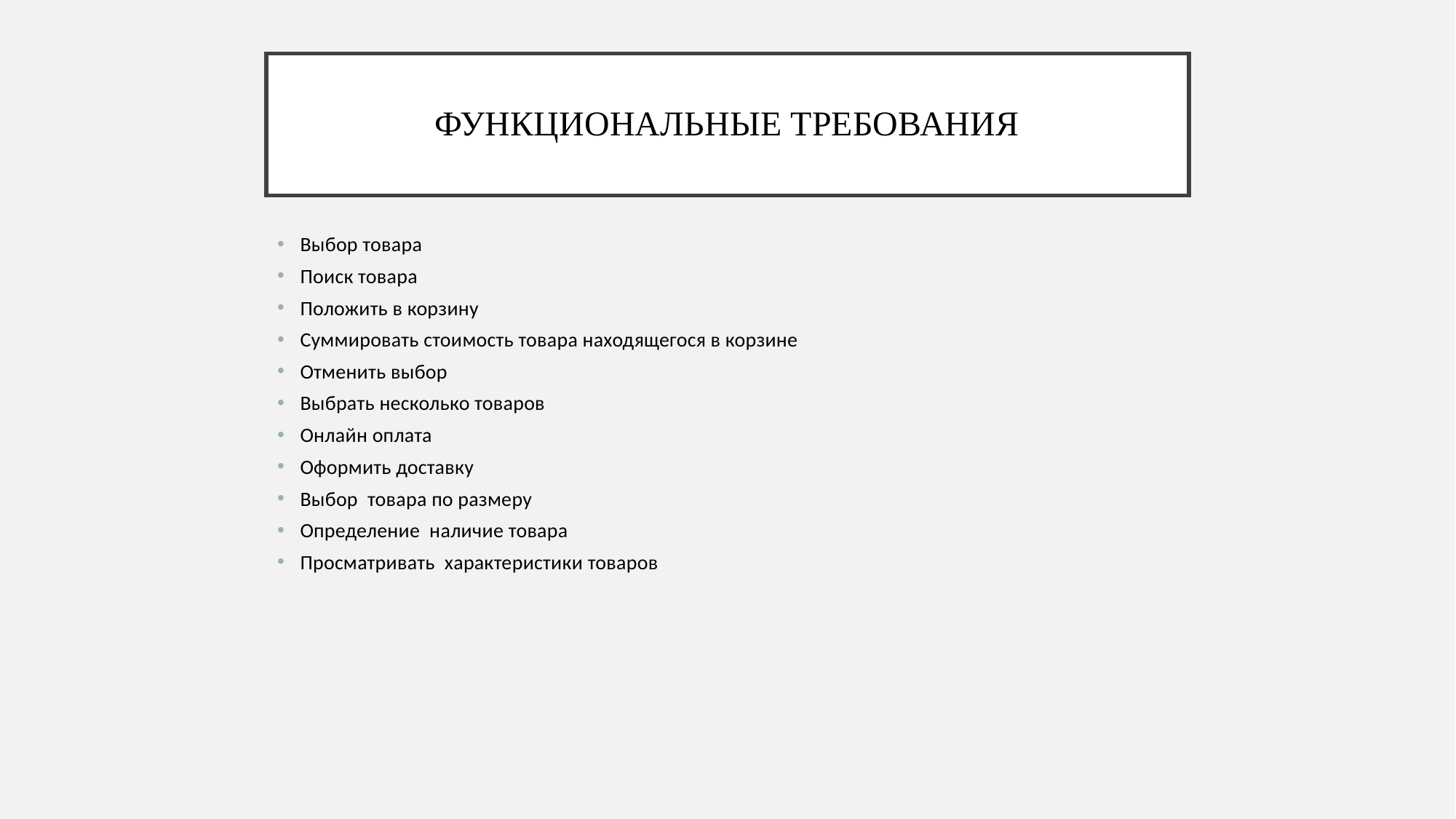

# функциональные требования
Выбор товара
Поиск товара
Положить в корзину
Суммировать стоимость товара находящегося в корзине
Отменить выбор
Выбрать несколько товаров
Онлайн оплата
Оформить доставку
Выбор  товара по размеру
Определение  наличие товара
Просматривать  характеристики товаров